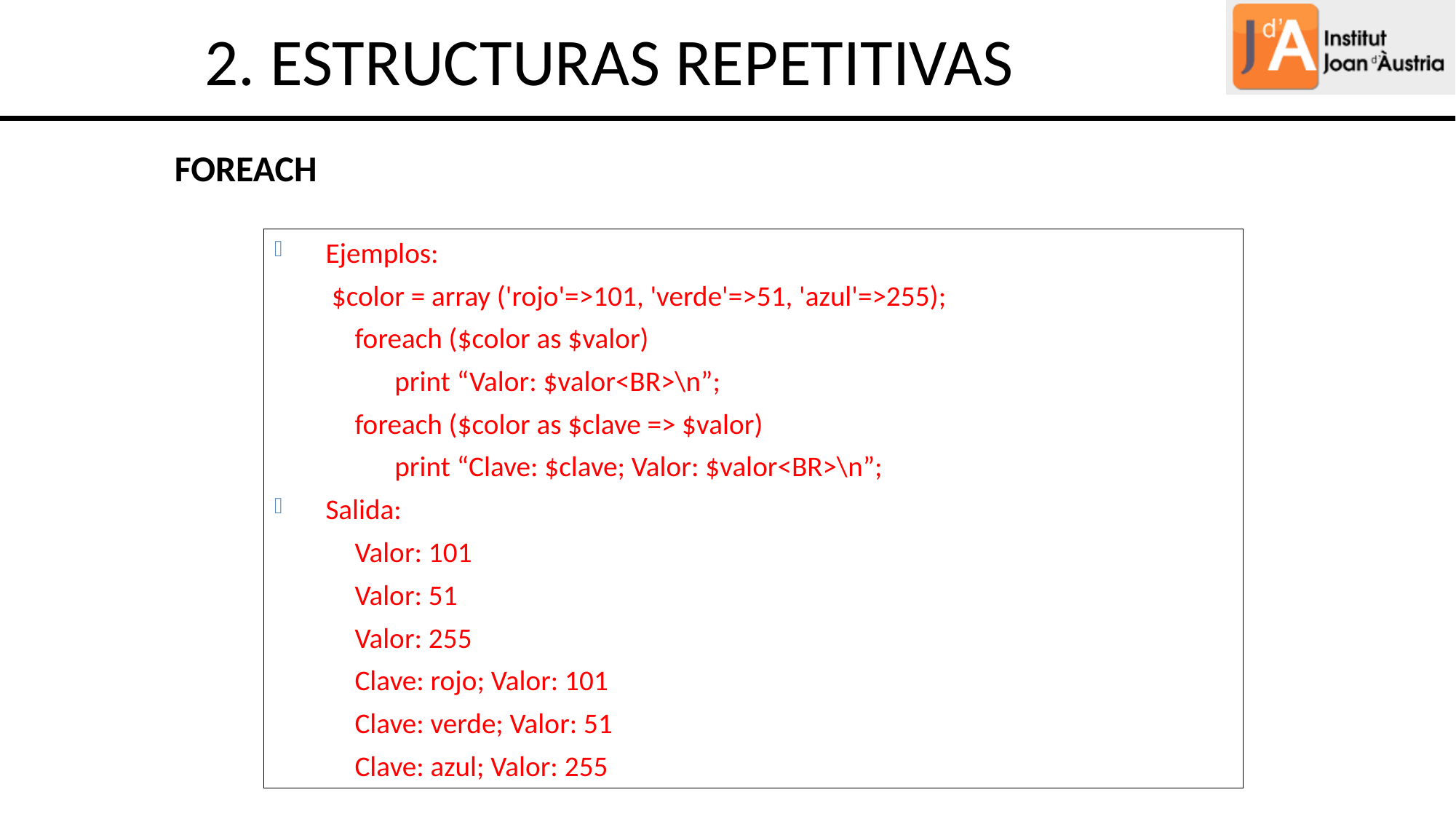

2. ESTRUCTURAS REPETITIVAS
FOREACH
Ejemplos:
         $color = array ('rojo'=>101, 'verde'=>51, 'azul'=>255);
foreach ($color as $valor)
	print “Valor: $valor<BR>\n”;
foreach ($color as $clave => $valor)
	print “Clave: $clave; Valor: $valor<BR>\n”;
Salida:
Valor: 101
Valor: 51
Valor: 255
Clave: rojo; Valor: 101
Clave: verde; Valor: 51
Clave: azul; Valor: 255